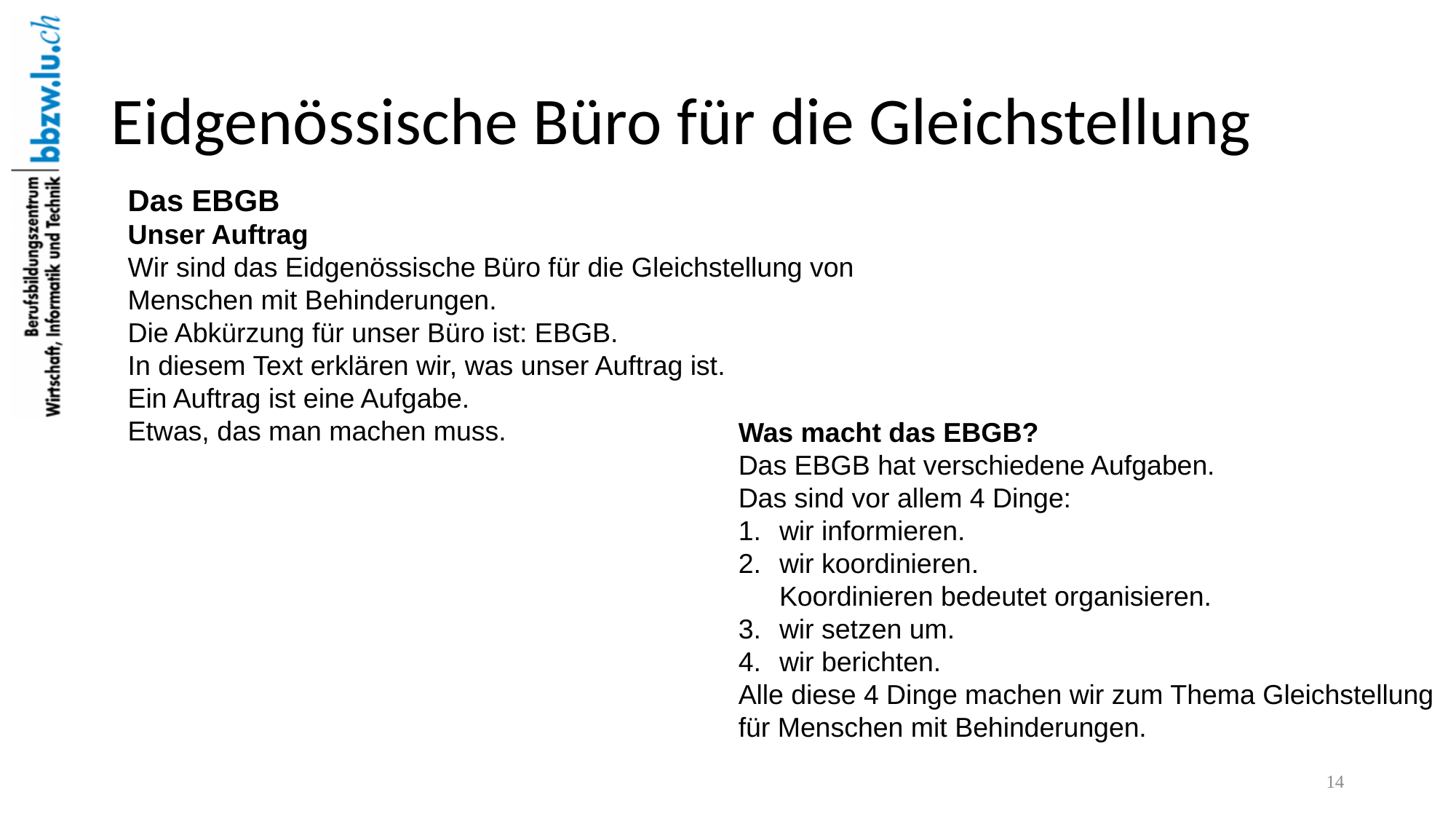

# Eidgenössische Büro für die Gleichstellung
Das EBGB
Unser Auftrag
Wir sind das Eidgenössische Büro für die Gleichstellung von Menschen mit Behinderungen.
Die Abkürzung für unser Büro ist: EBGB.
In diesem Text erklären wir, was unser Auftrag ist.
Ein Auftrag ist eine Aufgabe.
Etwas, das man machen muss.

Was macht das EBGB?
Das EBGB hat verschiedene Aufgaben.
Das sind vor allem 4 Dinge:
wir informieren.
wir koordinieren.
Koordinieren bedeutet organisieren.
wir setzen um.
wir berichten.
Alle diese 4 Dinge machen wir zum Thema Gleichstellung für Menschen mit Behinderungen.
14